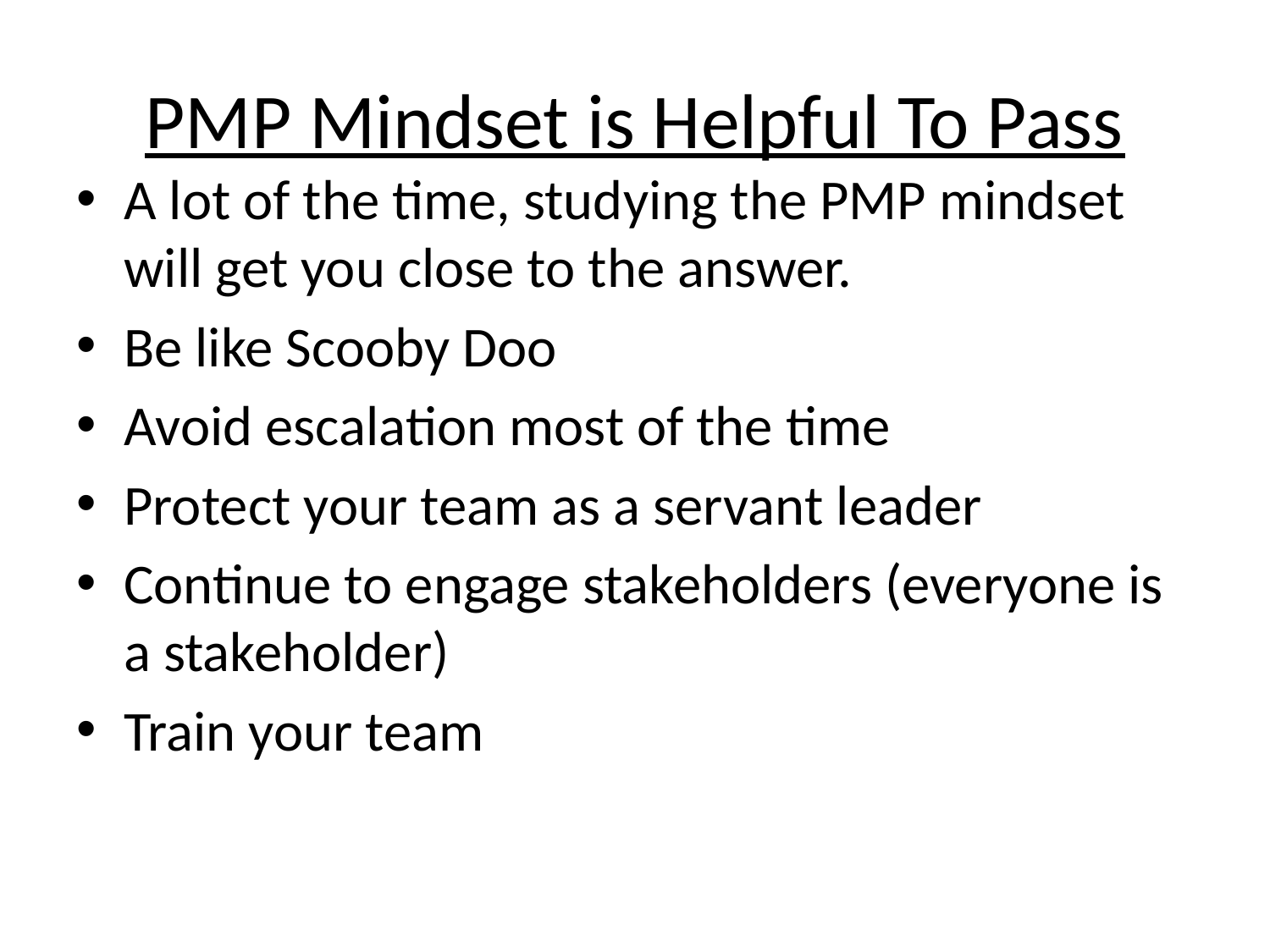

# PMP Mindset is Helpful To Pass
A lot of the time, studying the PMP mindset will get you close to the answer.
Be like Scooby Doo
Avoid escalation most of the time
Protect your team as a servant leader
Continue to engage stakeholders (everyone is a stakeholder)
Train your team